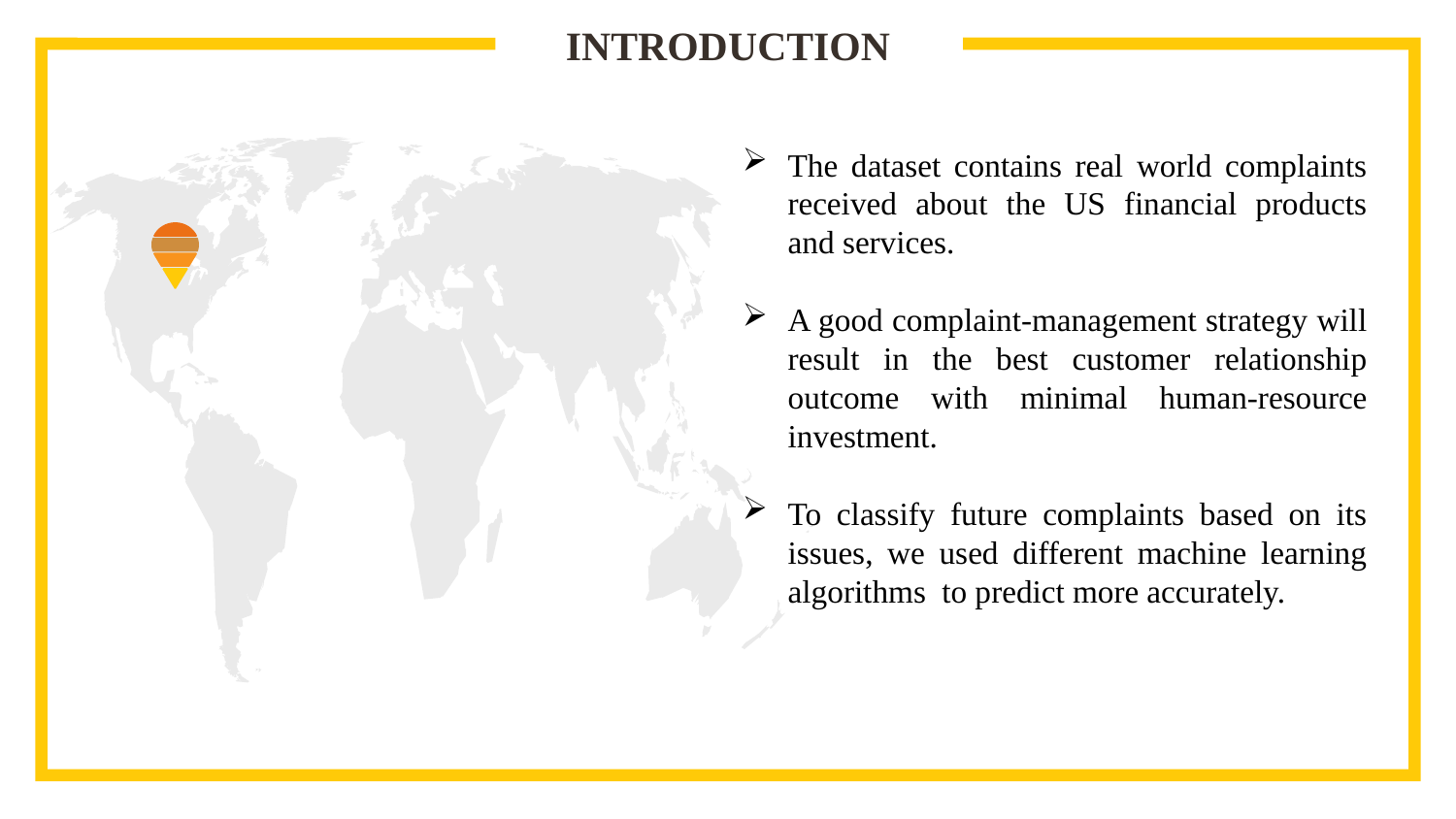

# INTRODUCTION

The dataset contains real world complaints received about the US financial products and services.

A good complaint-management strategy will result in the best customer relationship outcome with minimal human-resource investment.

To classify future complaints based on its issues, we used different machine learning algorithms  to predict more accurately.